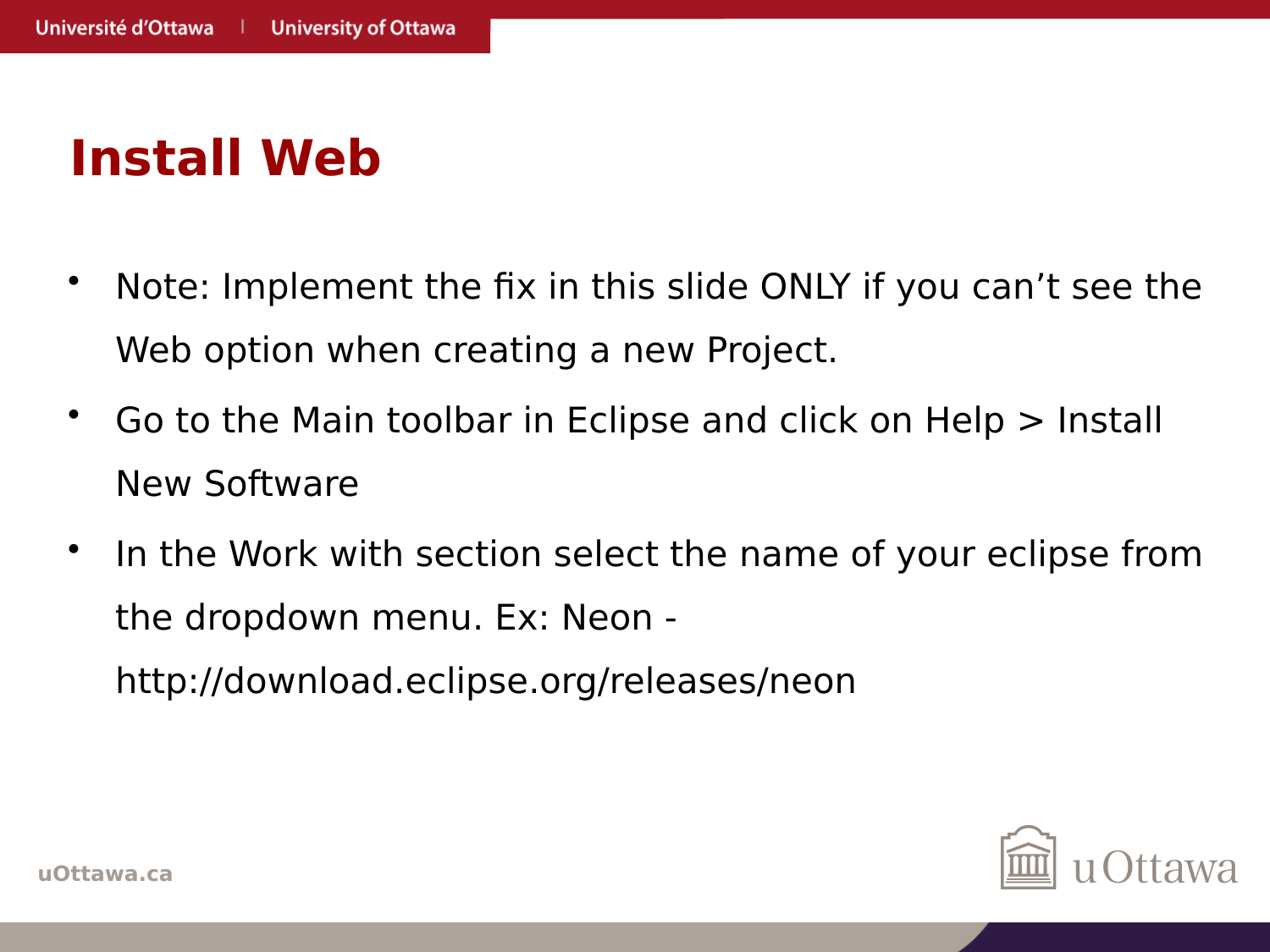

# Install Web
Note: Implement the fix in this slide ONLY if you can’t see the Web option when creating a new Project.
Go to the Main toolbar in Eclipse and click on Help > Install New Software
In the Work with section select the name of your eclipse from the dropdown menu. Ex: Neon - http://download.eclipse.org/releases/neon